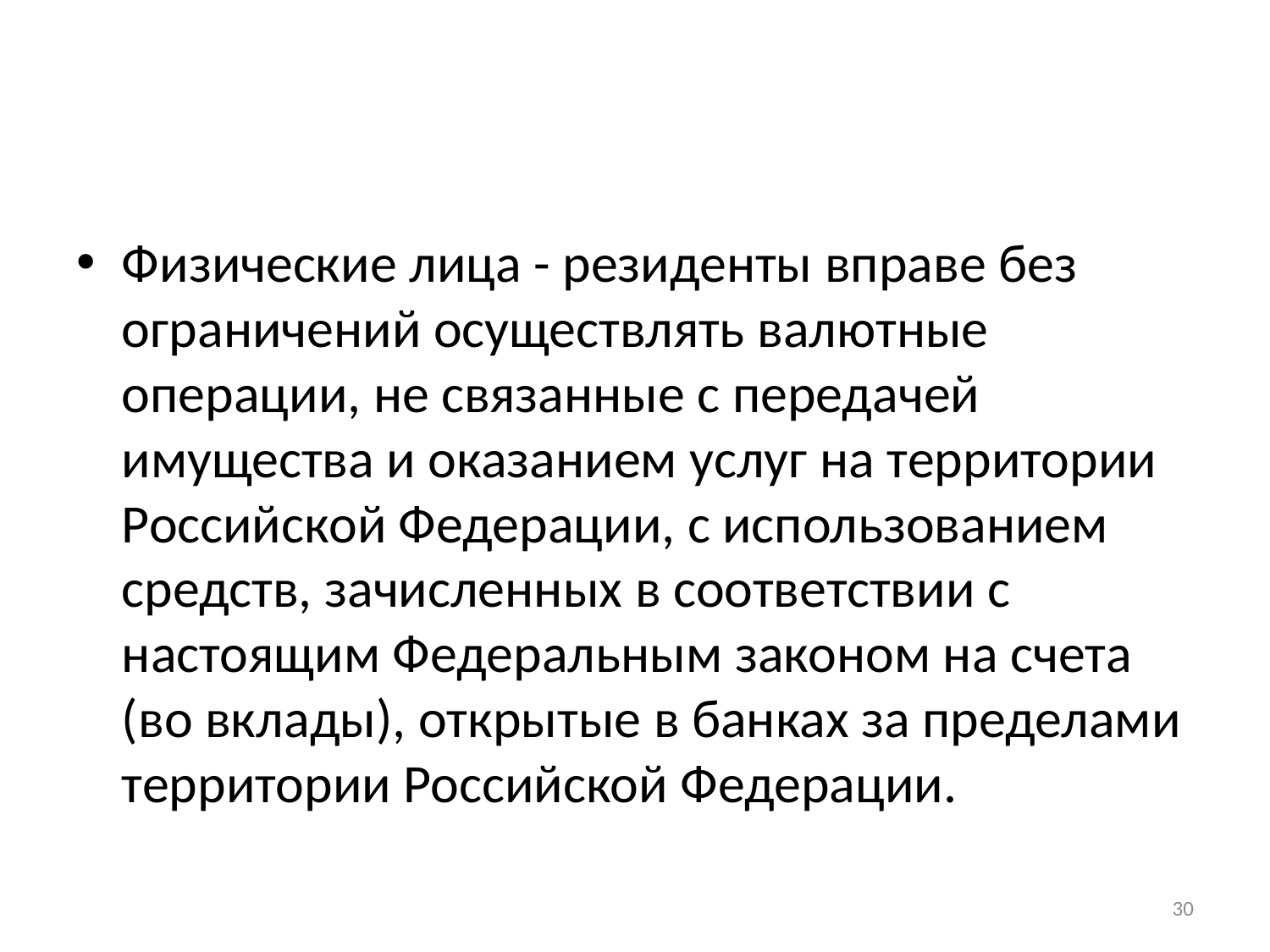

#
Физические лица - резиденты вправе без ограничений осуществлять валютные операции, не связанные с передачей имущества и оказанием услуг на территории Российской Федерации, с использованием средств, зачисленных в соответствии с настоящим Федеральным законом на счета (во вклады), открытые в банках за пределами территории Российской Федерации.
30